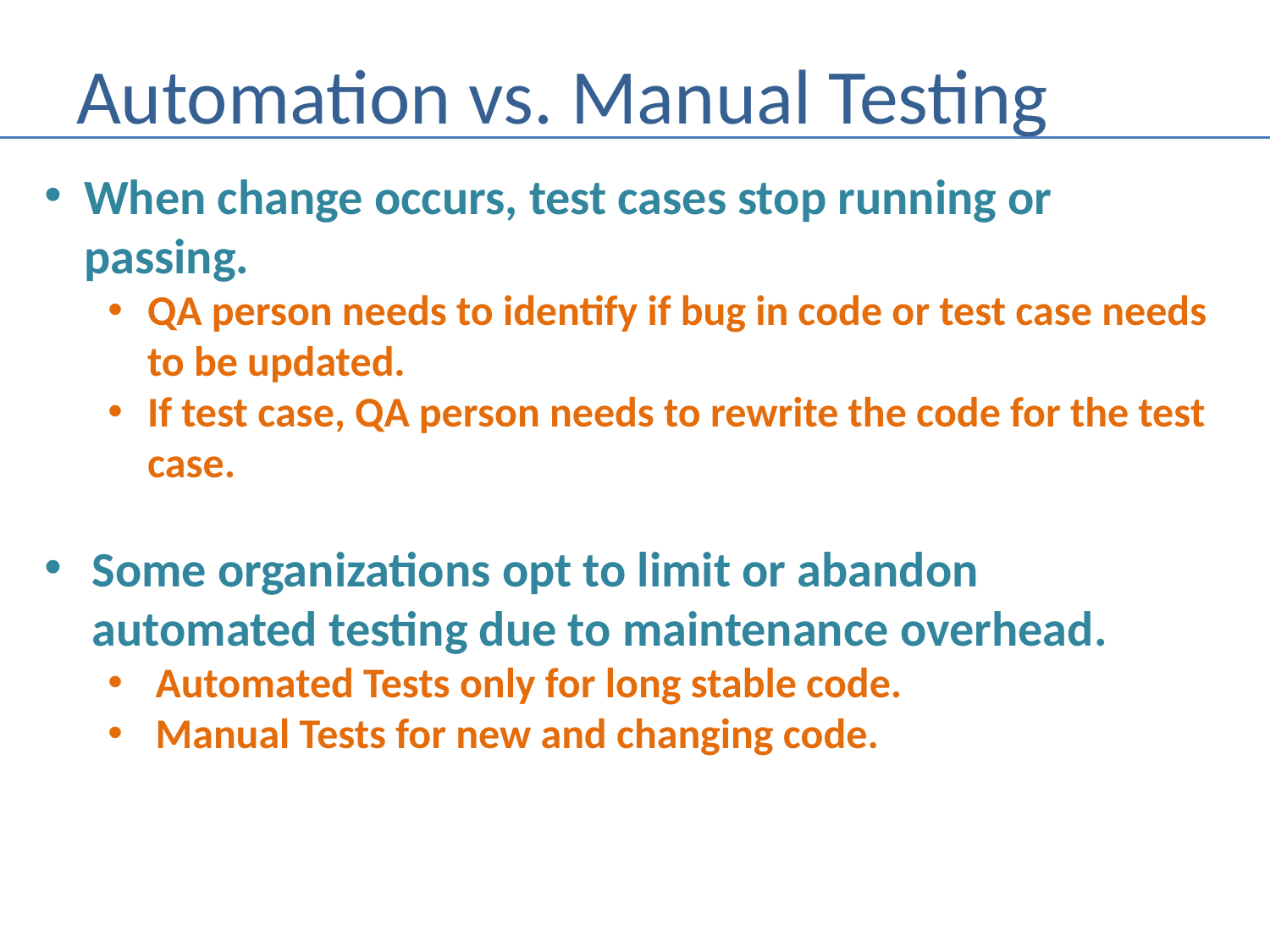

# Automation vs. Manual Testing
When change occurs, test cases stop running or passing.
QA person needs to identify if bug in code or test case needs to be updated.
If test case, QA person needs to rewrite the code for the test case.

Some organizations opt to limit or abandon automated testing due to maintenance overhead.
Automated Tests only for long stable code.
Manual Tests for new and changing code.